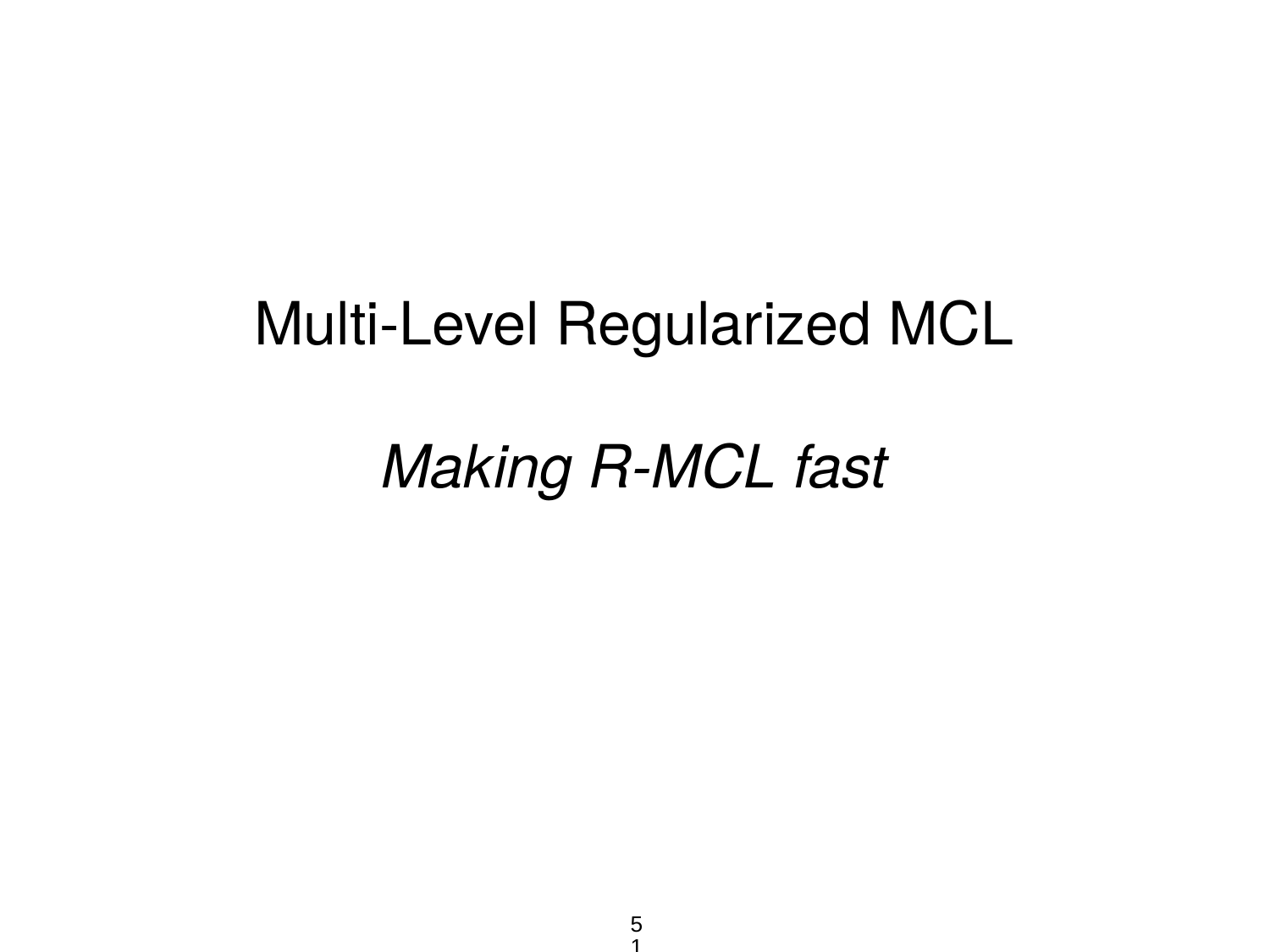

Multi-Level Regularized MCL

Making R-MCL fast

51